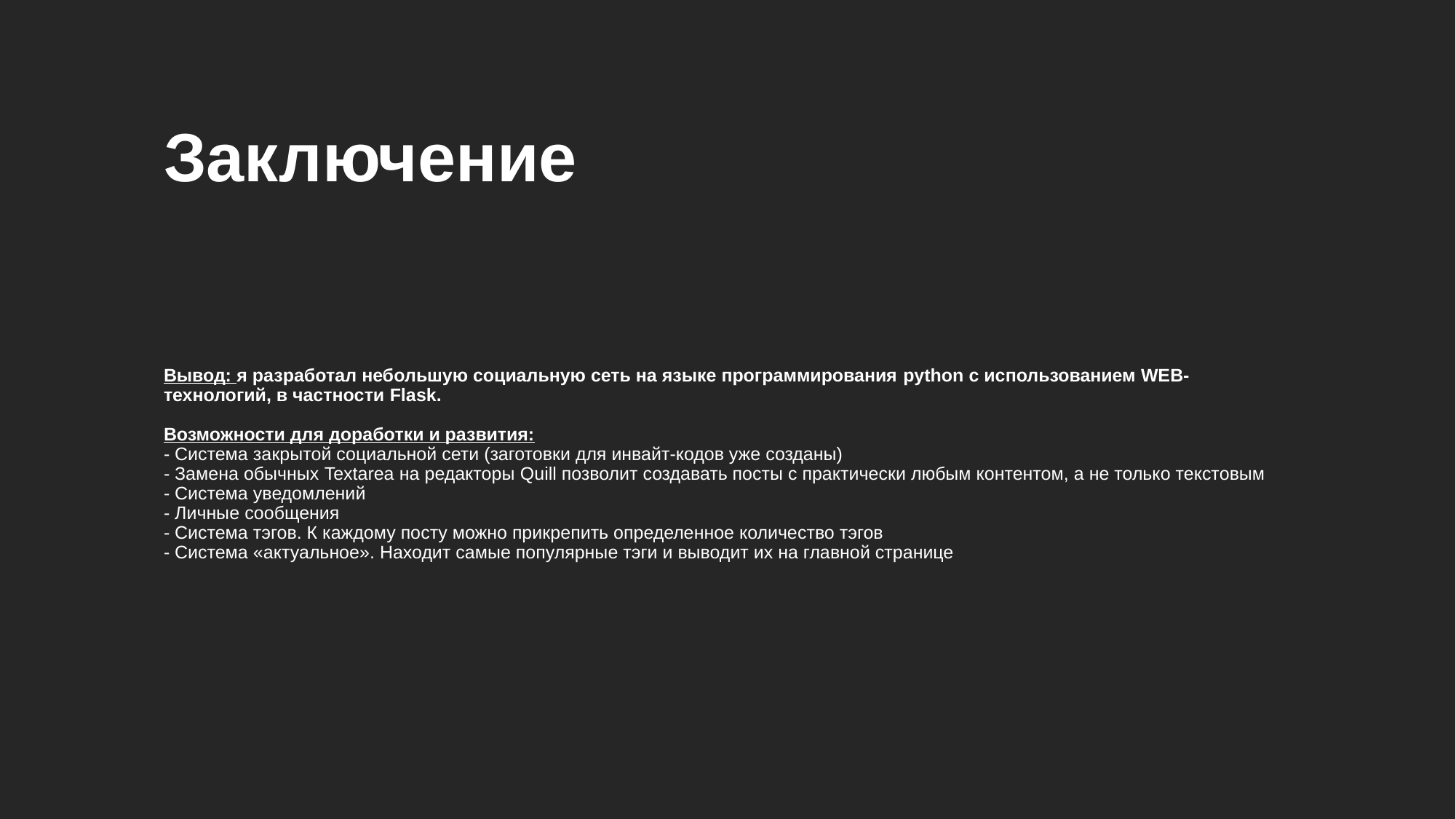

Заключение
# Вывод: я разработал небольшую социальную сеть на языке программирования python с использованием WEB-технологий, в частности Flask. Возможности для доработки и развития: - Система закрытой социальной сети (заготовки для инвайт-кодов уже созданы) - Замена обычных Textarea на редакторы Quill позволит создавать посты с практически любым контентом, а не только текстовым - Система уведомлений - Личные сообщения - Система тэгов. К каждому посту можно прикрепить определенное количество тэгов - Система «актуальное». Находит самые популярные тэги и выводит их на главной странице